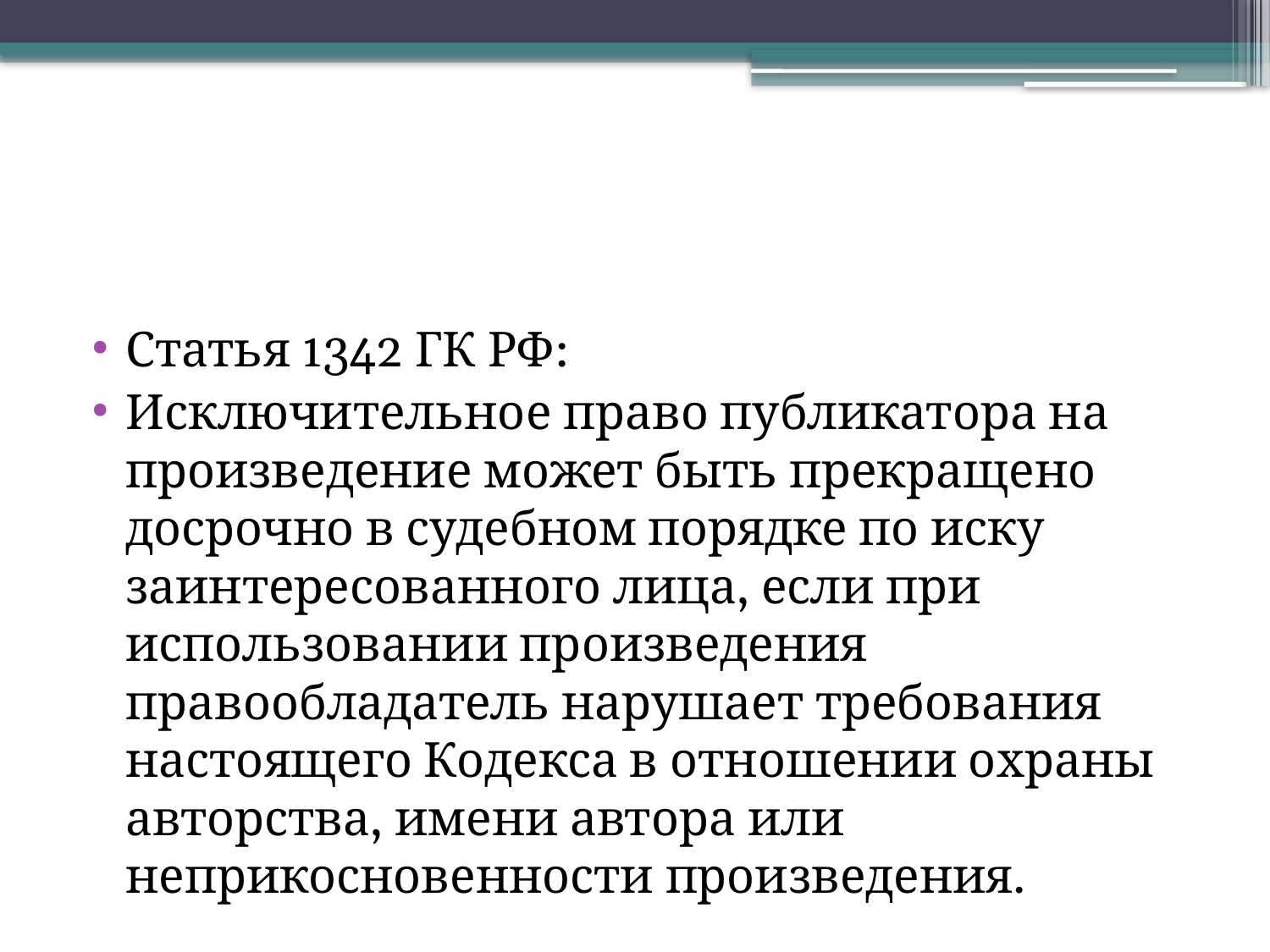

#
Статья 1342 ГК РФ:
Исключительное право публикатора на произведение может быть прекращено досрочно в судебном порядке по иску заинтересованного лица, если при использовании произведения правообладатель нарушает требования настоящего Кодекса в отношении охраны авторства, имени автора или неприкосновенности произведения.